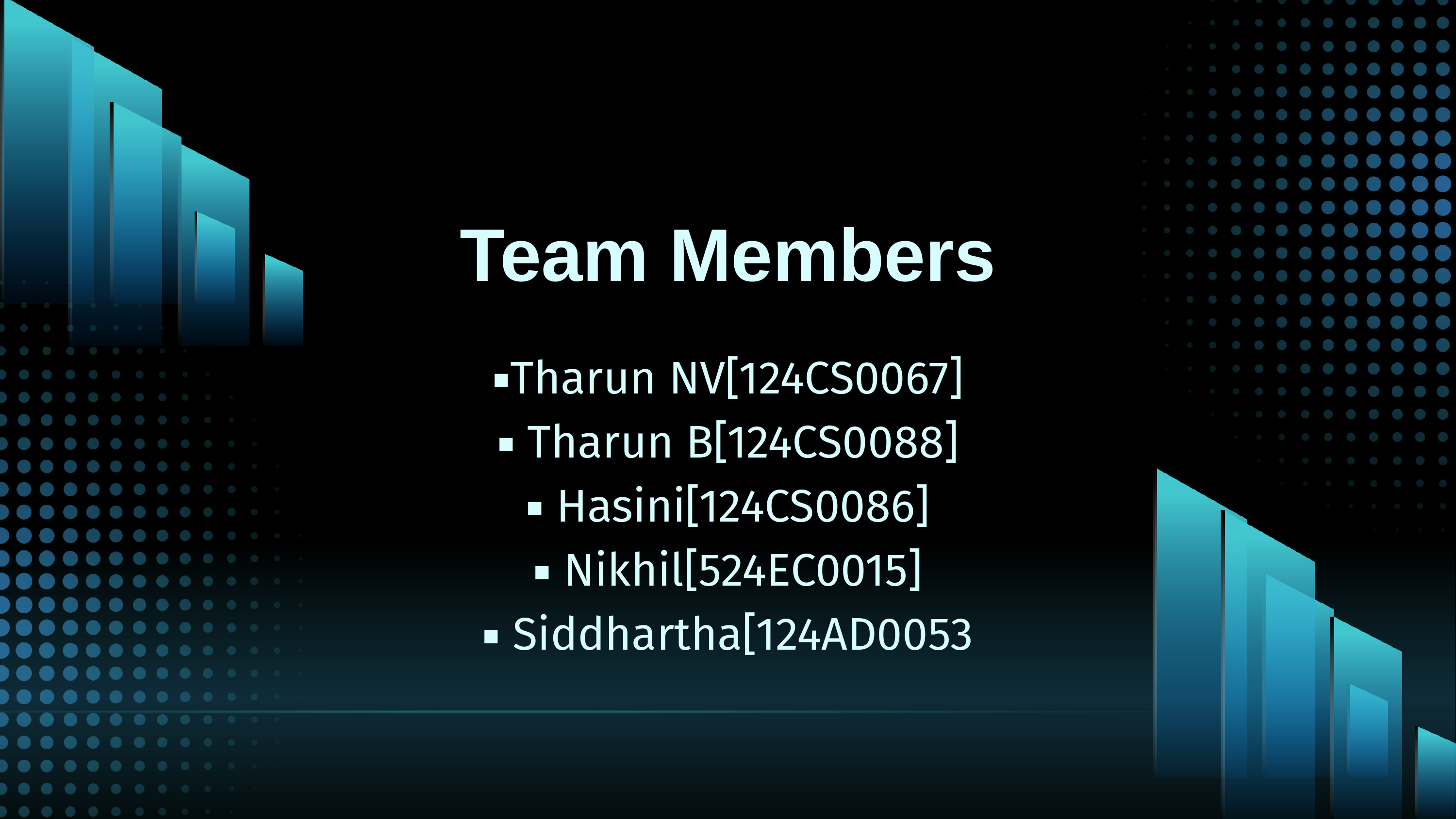

Team Members

▪︎Tharun NV[124CS0067]
▪︎ Tharun B[124CS0088]
▪︎ Hasini[124CS0086]
▪︎ Nikhil[524EC0015]
▪︎ Siddhartha[124AD0053